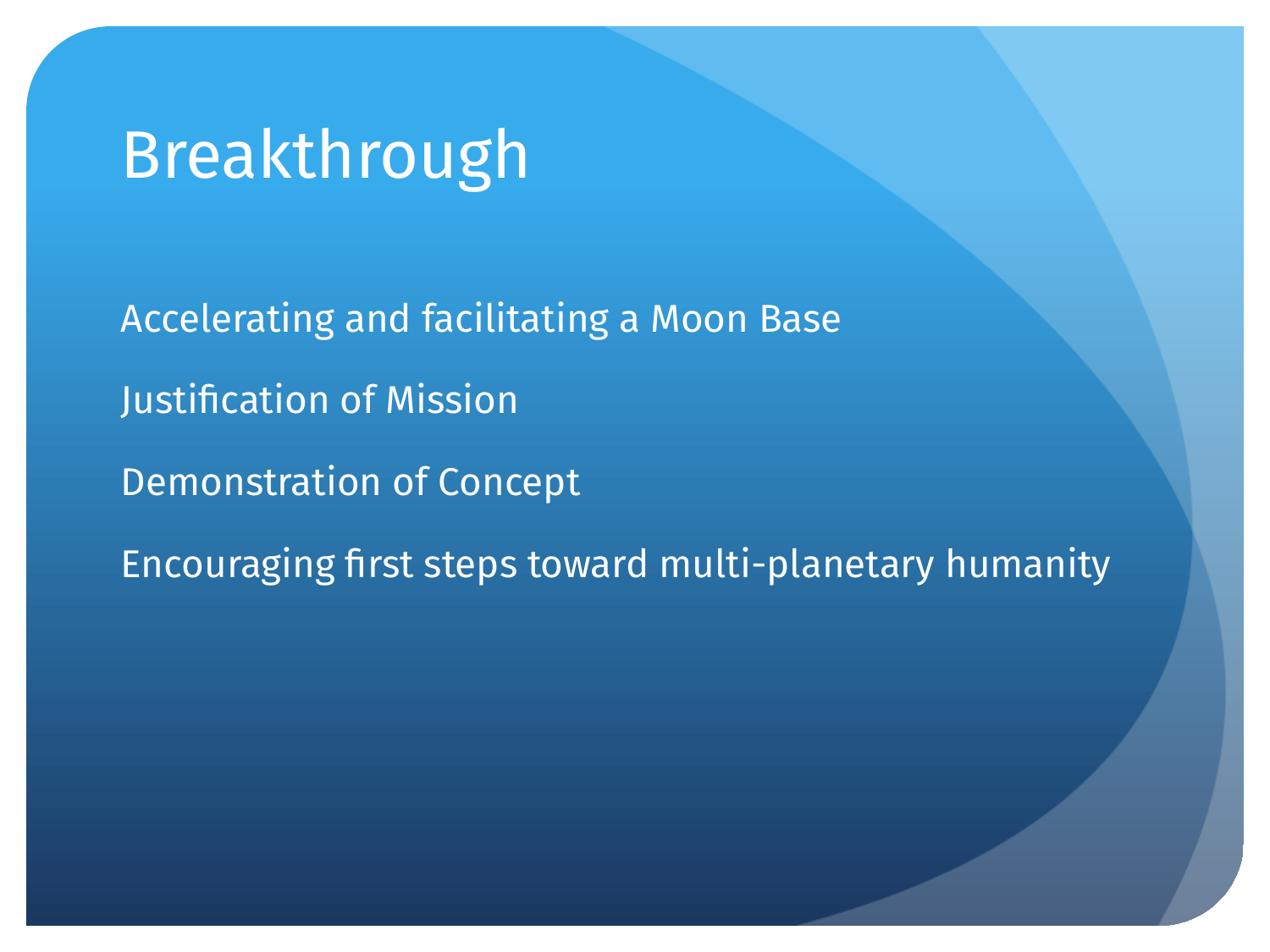

# Breakthrough
Accelerating and facilitating a Moon Base
Justification of Mission
Demonstration of Concept
Encouraging first steps toward multi-planetary humanity